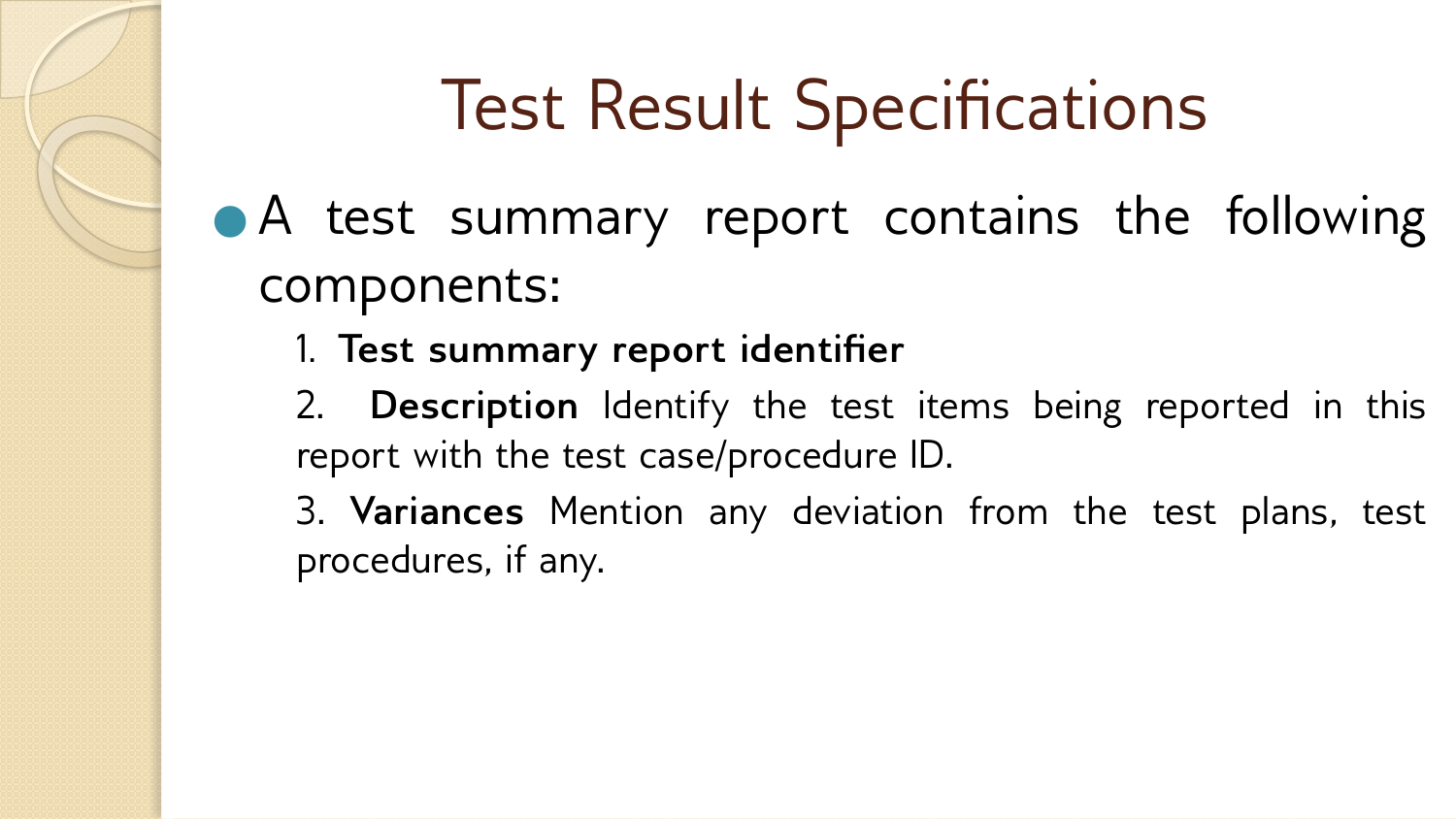

# Test Result Specifications
A test summary report contains the following components:
1.  Test summary report identifier
2.  Description Identify the test items being reported in this report with the test case/procedure ID.
3. Variances Mention any deviation from the test plans, test procedures, if any.